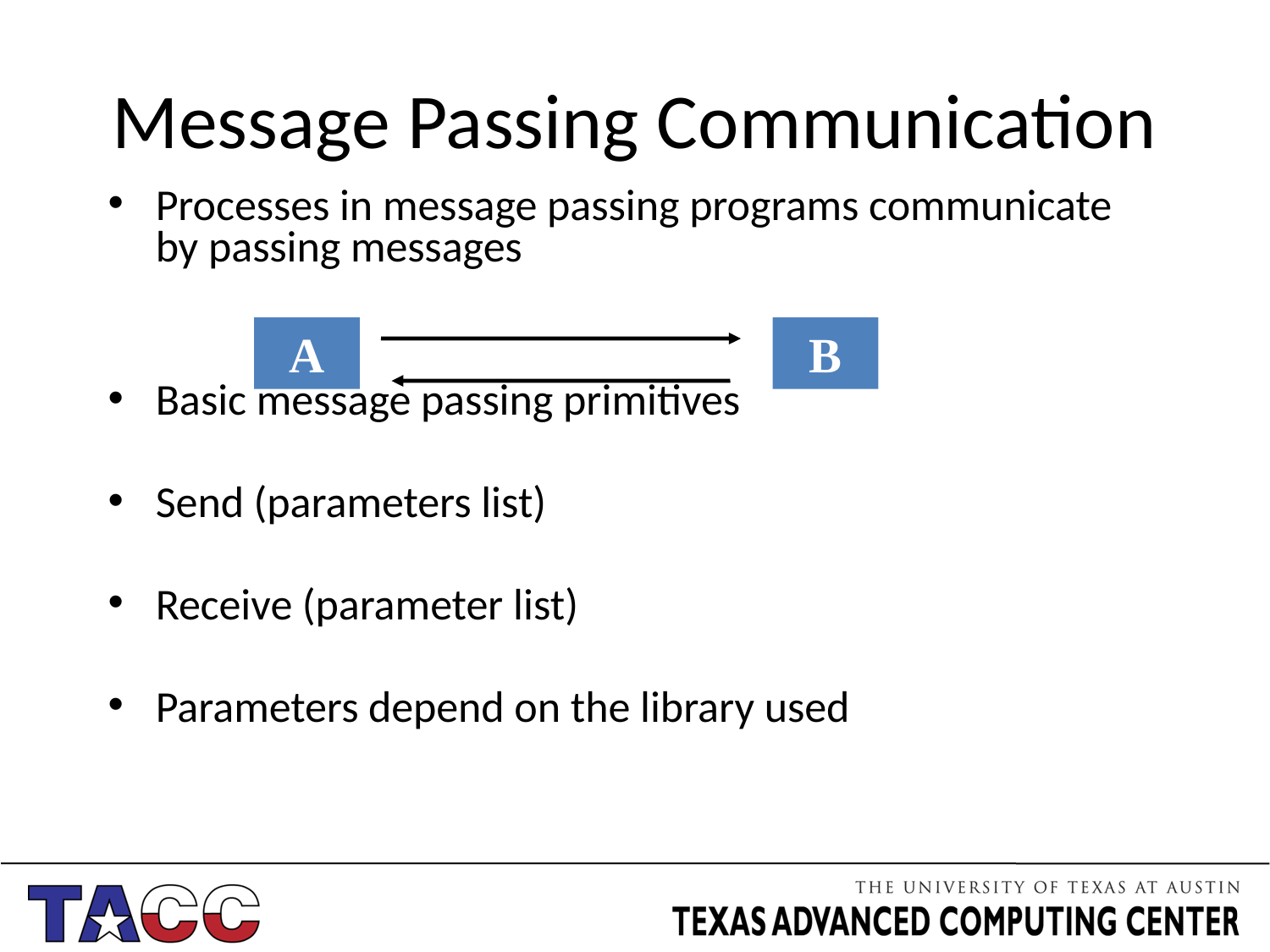

# Message Passing Communication
Processes in message passing programs communicate by passing messages

Basic message passing primitives

Send (parameters list)

Receive (parameter list)

Parameters depend on the library used
A
B